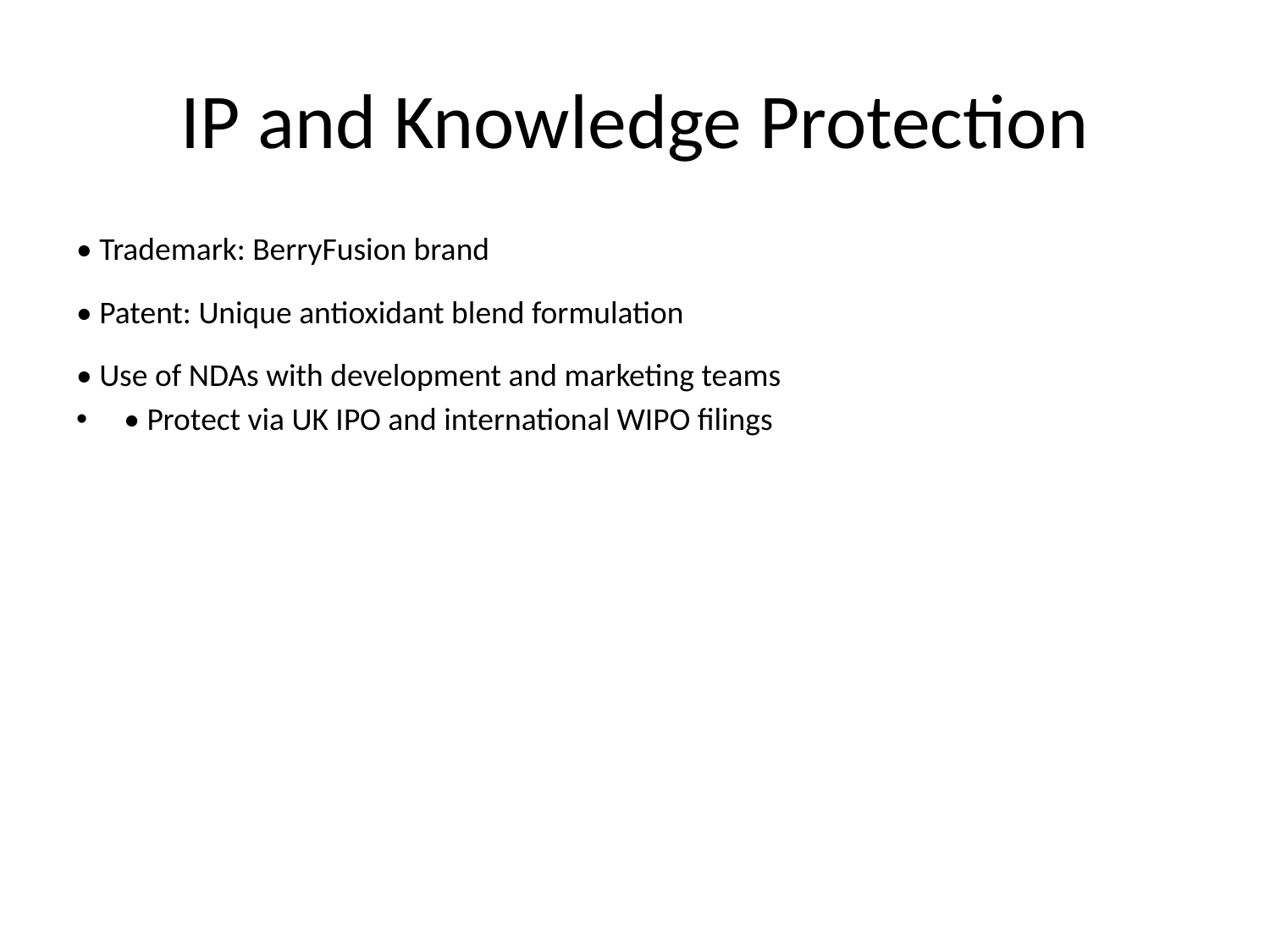

# IP and Knowledge Protection
• Trademark: BerryFusion brand
• Patent: Unique antioxidant blend formulation
• Use of NDAs with development and marketing teams
• Protect via UK IPO and international WIPO filings